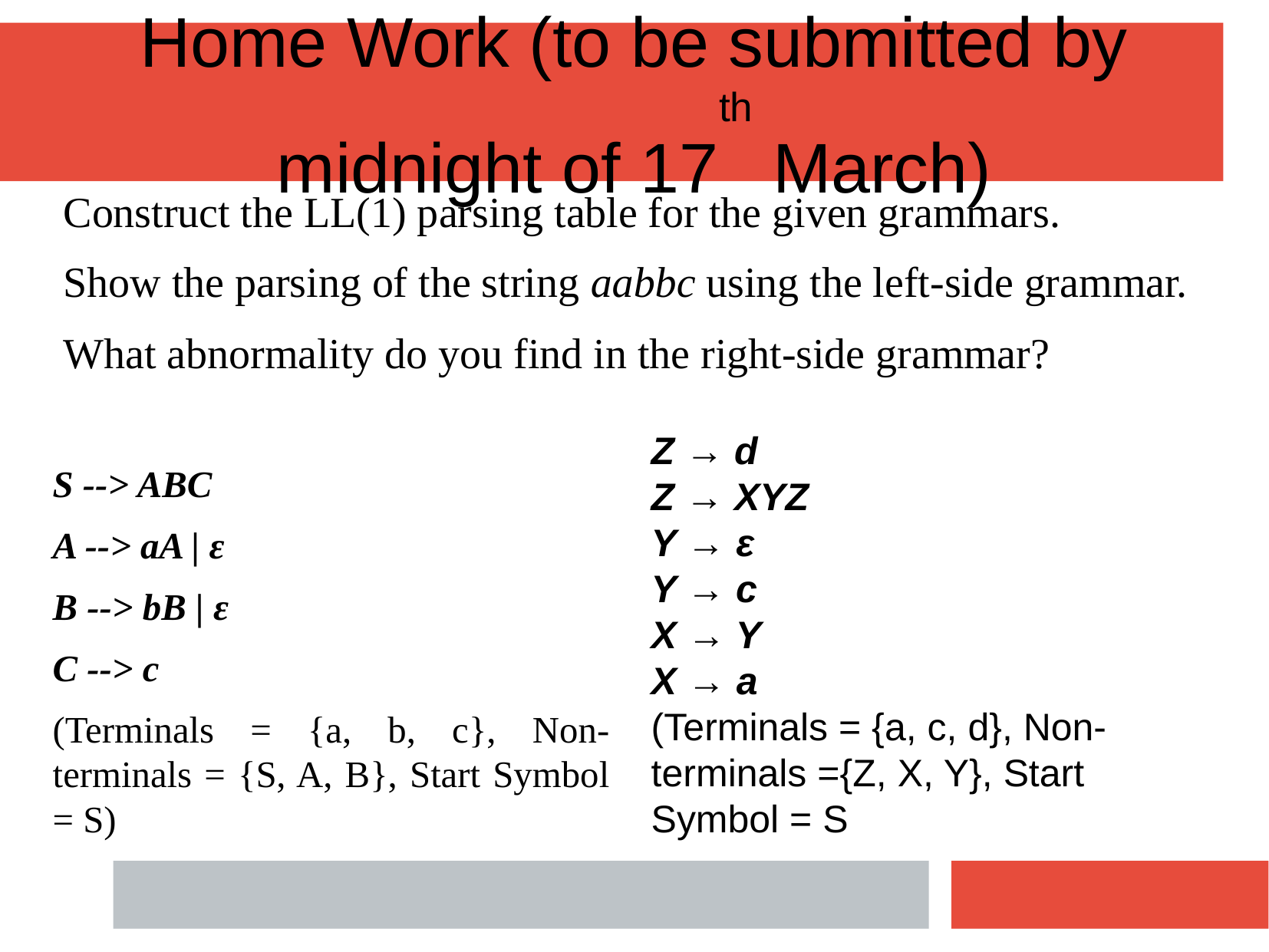

Home Work (to be submitted by midnight of 17th March)
Construct the LL(1) parsing table for the given grammars.
Show the parsing of the string aabbc using the left-side grammar.
What abnormality do you find in the right-side grammar?

Z → d
Z → XYZ
Y → ɛ
Y → c
X → Y
X → a
(Terminals = {a, c, d}, Non-terminals ={Z, X, Y}, Start Symbol = S
S --> ABC
A --> aA | ε
B --> bB | ε
C --> c
(Terminals = {a, b, c}, Non-terminals = {S, A, B}, Start Symbol = S)